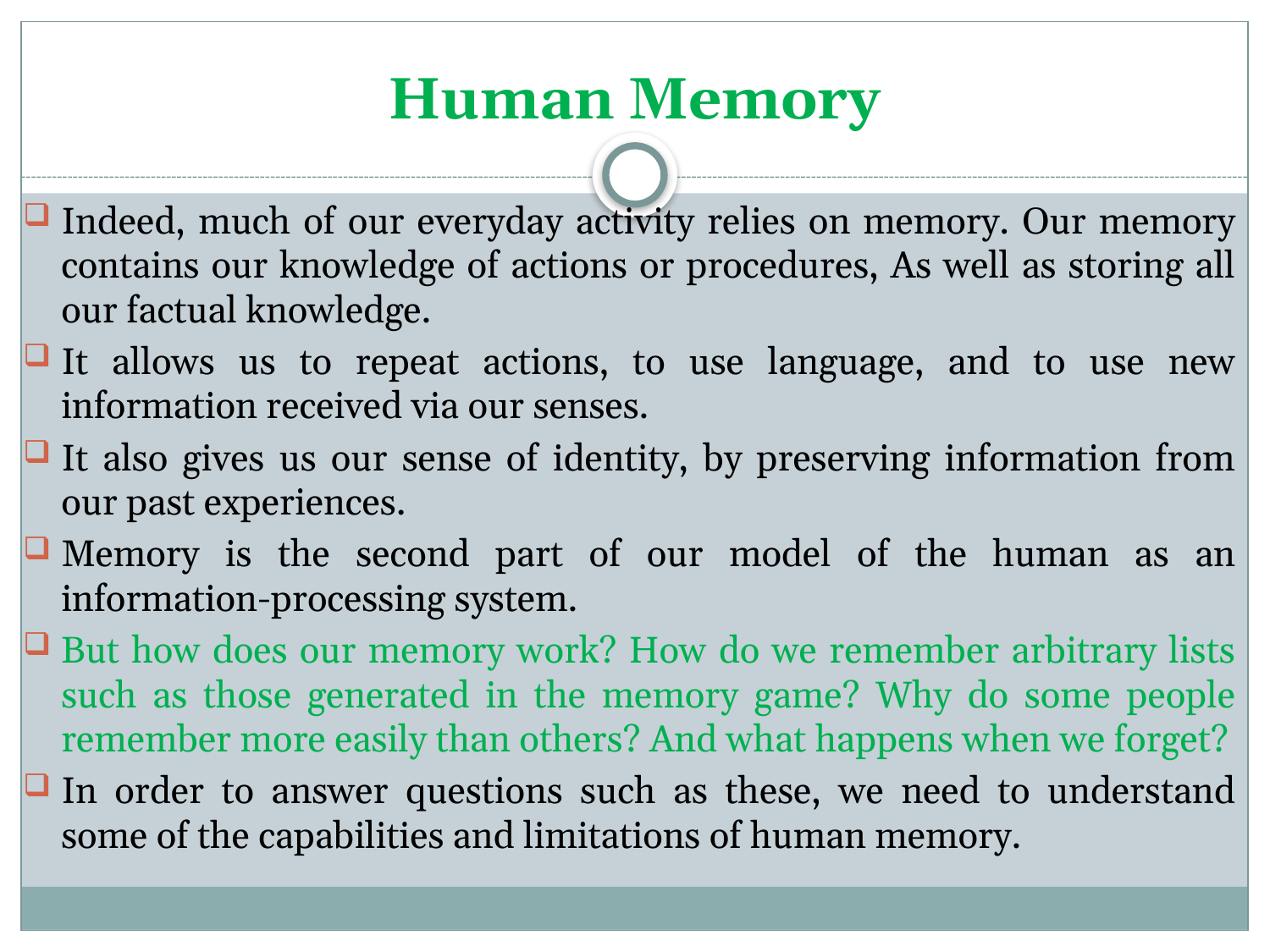

# Human Memory
Indeed, much of our everyday activity relies on memory. Our memory contains our knowledge of actions or procedures, As well as storing all our factual knowledge.
It allows us to repeat actions, to use language, and to use new information received via our senses.
It also gives us our sense of identity, by preserving information from our past experiences.
Memory is the second part of our model of the human as an information-processing system.
But how does our memory work? How do we remember arbitrary lists such as those generated in the memory game? Why do some people remember more easily than others? And what happens when we forget?
In order to answer questions such as these, we need to understand some of the capabilities and limitations of human memory.